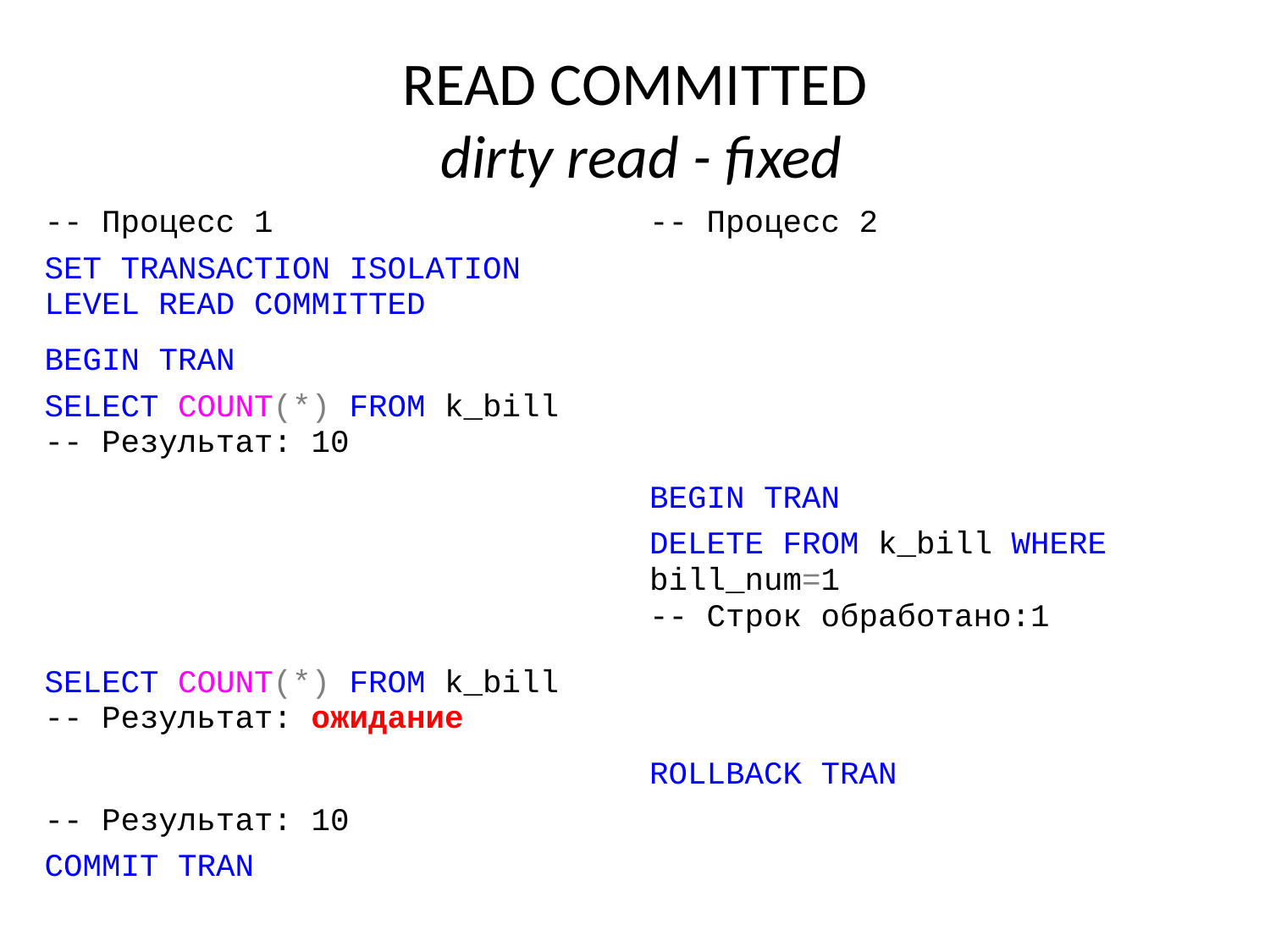

# READ COMMITTED dirty read - fixed
| -- Процесс 1 | -- Процесс 2 |
| --- | --- |
| SET TRANSACTION ISOLATION  LEVEL READ COMMITTED |  |
| BEGIN TRAN |  |
| SELECT COUNT(\*) FROM k\_bill -- Результат: 10 |  |
|  | BEGIN TRAN |
|  | DELETE FROM k\_bill WHERE bill\_num=1 -- Строк обработано:1 |
| SELECT COUNT(\*) FROM k\_bill -- Результат: ожидание |  |
|  | ROLLBACK TRAN |
| -- Результат: 10 |  |
| COMMIT TRAN |  |